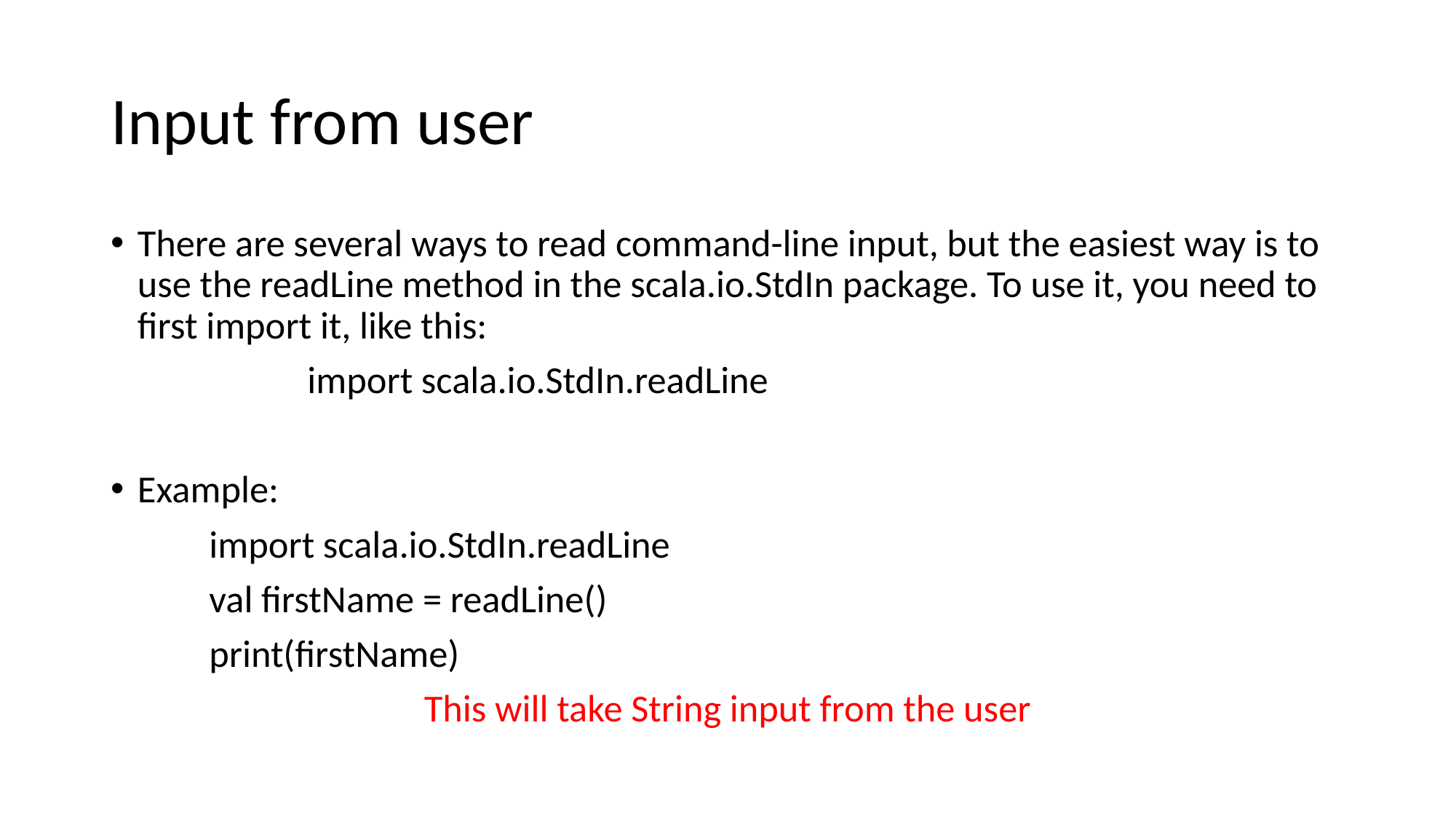

# Input from user
There are several ways to read command-line input, but the easiest way is to use the readLine method in the scala.io.StdIn package. To use it, you need to first import it, like this:
		import scala.io.StdIn.readLine

Example:
	import scala.io.StdIn.readLine
	val firstName = readLine()
	print(firstName)
This will take String input from the user